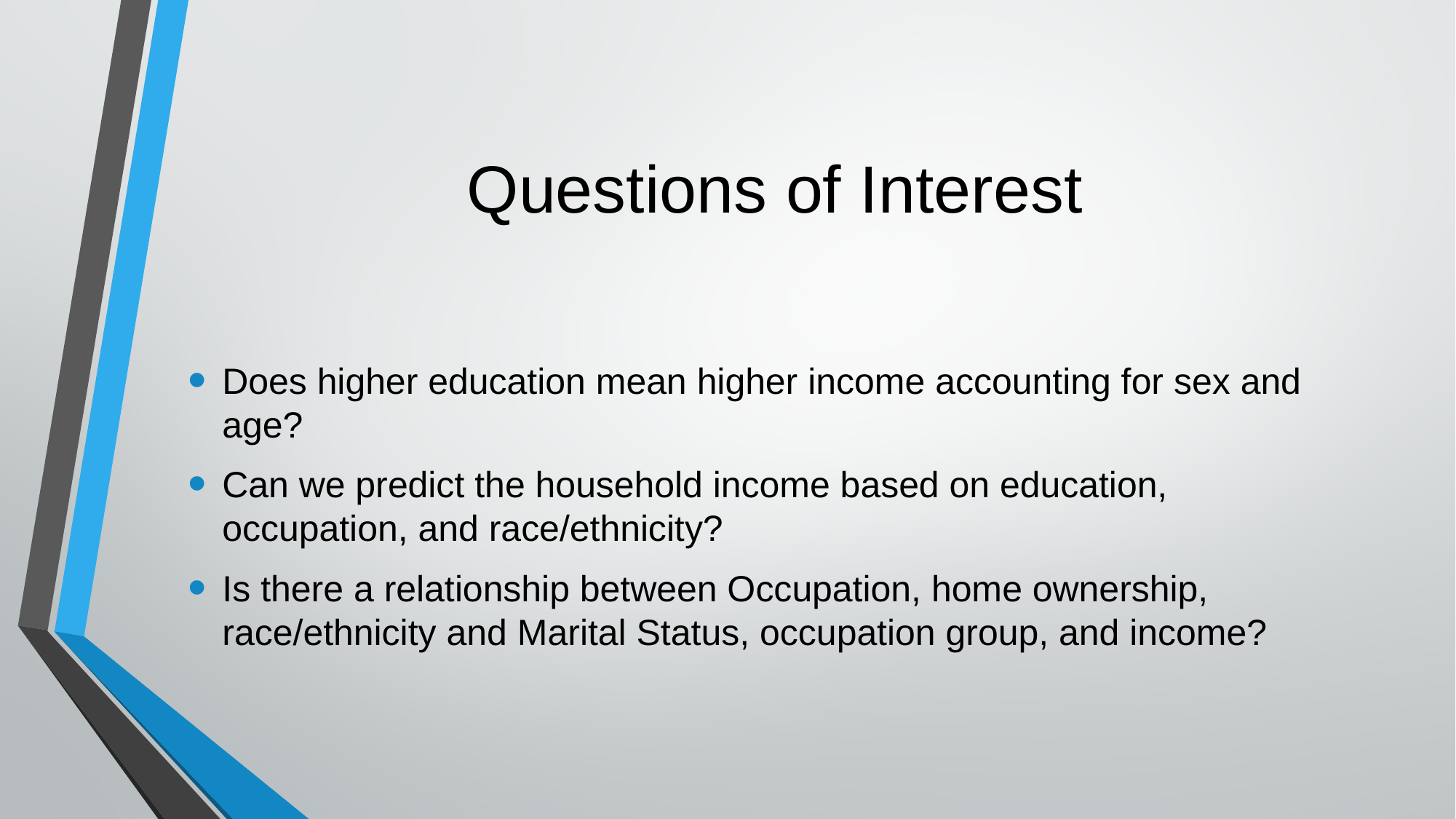

# Questions of Interest
Does higher education mean higher income accounting for sex and age?
Can we predict the household income based on education, occupation, and race/ethnicity?
Is there a relationship between Occupation, home ownership, race/ethnicity and Marital Status, occupation group, and income?